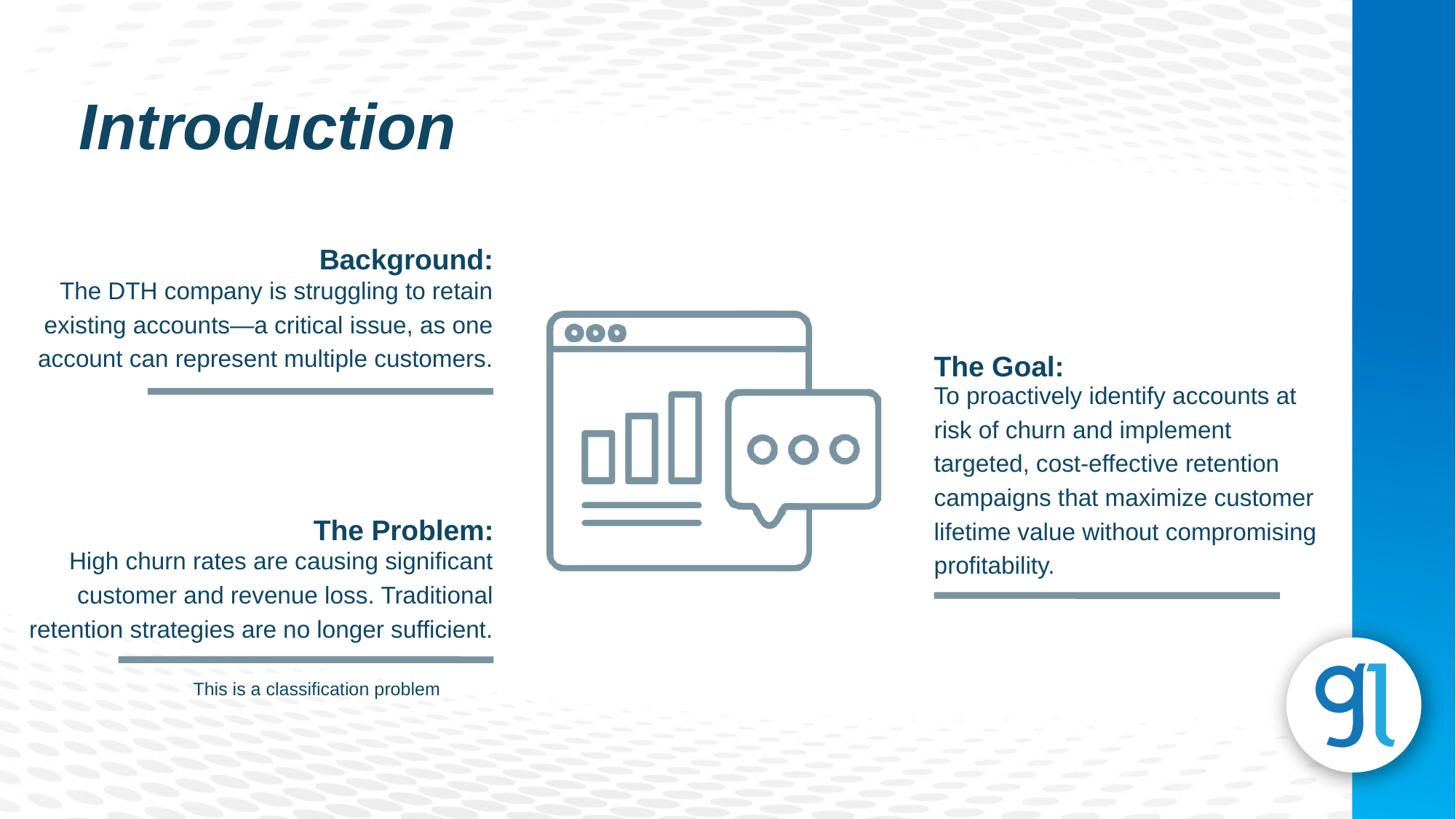

Introduction
Background:
The DTH company is struggling to retain existing accounts—a critical issue, as one account can represent multiple customers.

The Goal:
To proactively identify accounts at risk of churn and implement targeted, cost-effective retention campaigns that maximize customer lifetime value without compromising profitability.

The Problem:
High churn rates are causing significant customer and revenue loss. Traditional retention strategies are no longer sufficient.

This is a classification problem